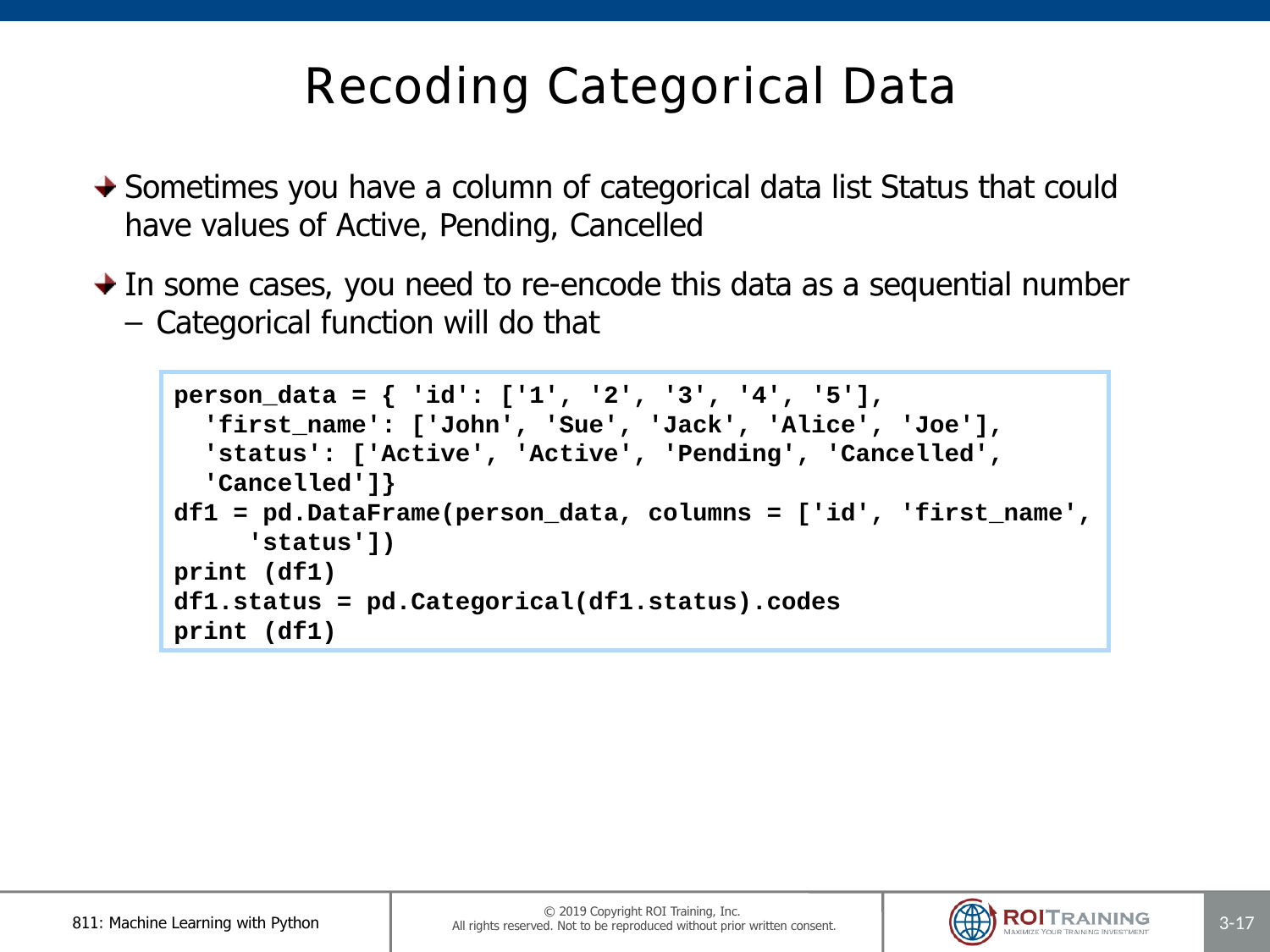

# Recoding Categorical Data
Sometimes you have a column of categorical data list Status that could have values of Active, Pending, Cancelled
In some cases, you need to re-encode this data as a sequential number
Categorical function will do that

person_data = { 'id': ['1', '2', '3', '4', '5'],
  'first_name': ['John', 'Sue', 'Jack', 'Alice', 'Joe'],
  'status': ['Active', 'Active', 'Pending', 'Cancelled',
  'Cancelled']}
df1 = pd.DataFrame(person_data, columns = ['id', 'first_name',
     'status'])
print (df1)
df1.status = pd.Categorical(df1.status).codes
print (df1)